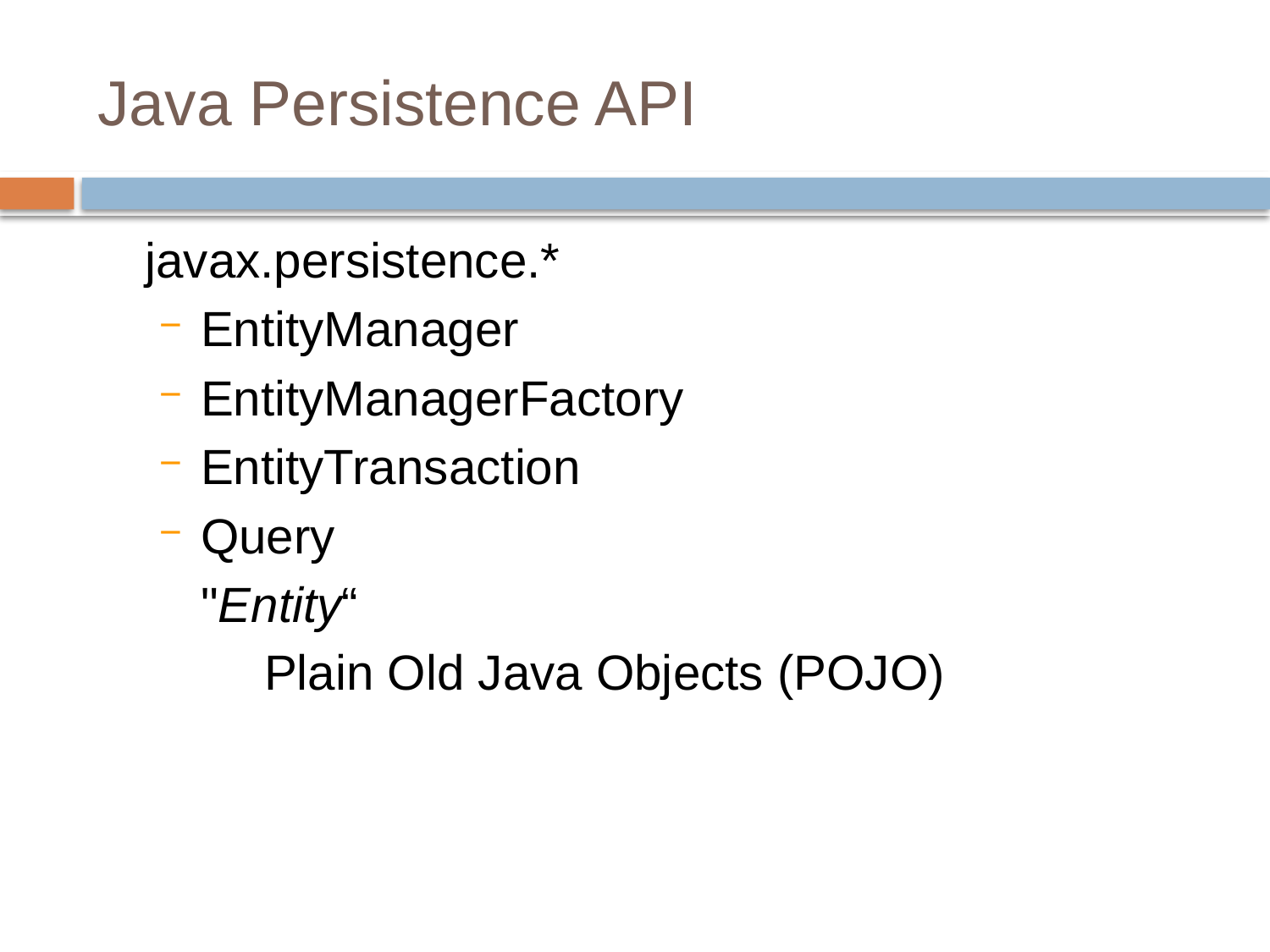

# Java Persistence API
javax.persistence.*
EntityManager
EntityManagerFactory
EntityTransaction
Query
"Entity“
Plain Old Java Objects (POJO)